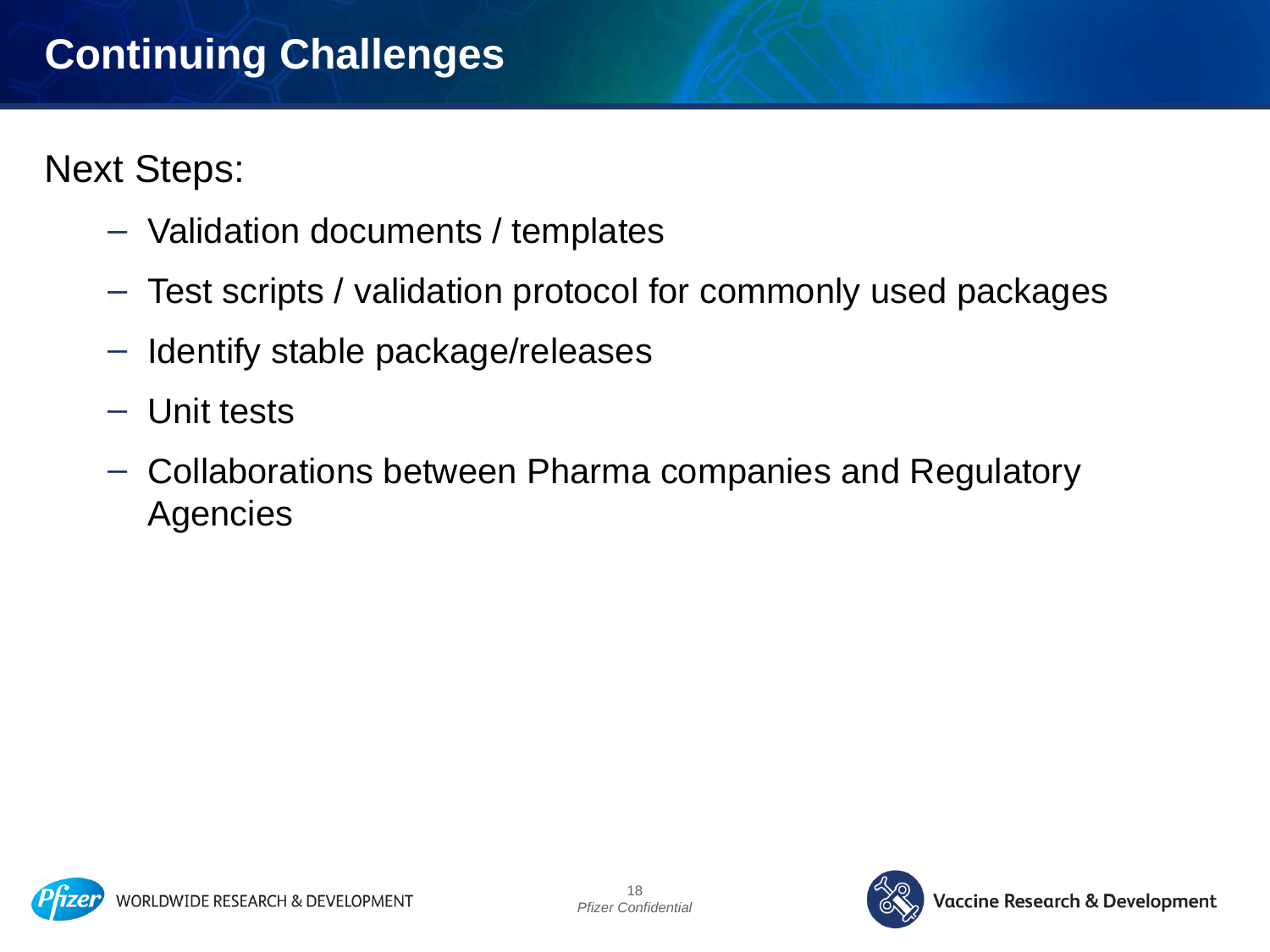

# Continuing Challenges
Next Steps:
Validation documents / templates
Test scripts / validation protocol for commonly used packages
Identify stable package/releases
Unit tests
Collaborations between Pharma companies and Regulatory Agencies